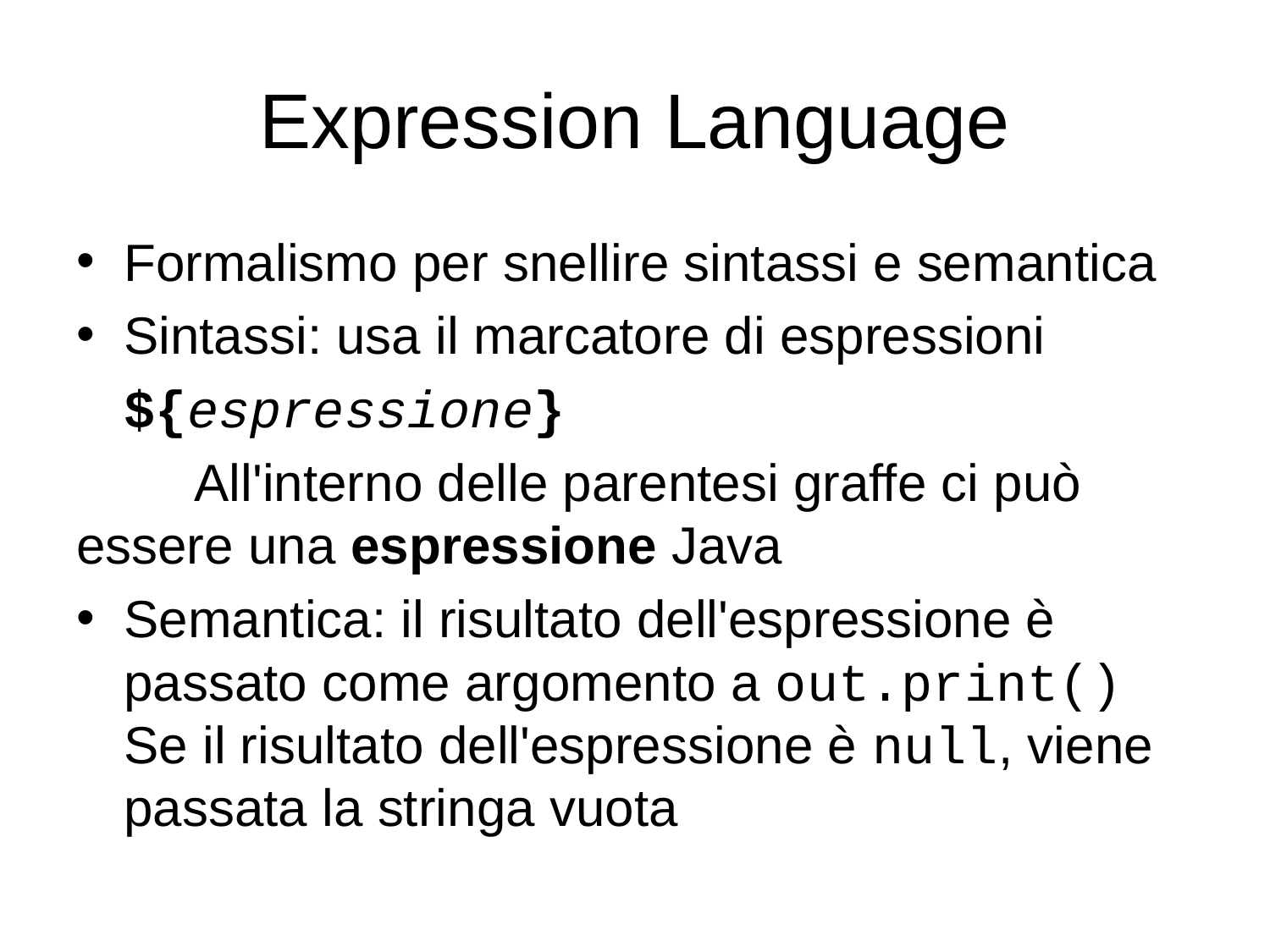

# Expression Language
Formalismo per snellire sintassi e semantica
Sintassi: usa il marcatore di espressioni
		${espressione}
	All'interno delle parentesi graffe ci può 	essere una espressione Java
Semantica: il risultato dell'espressione è passato come argomento a out.print()
Se il risultato dell'espressione è null, viene passata la stringa vuota